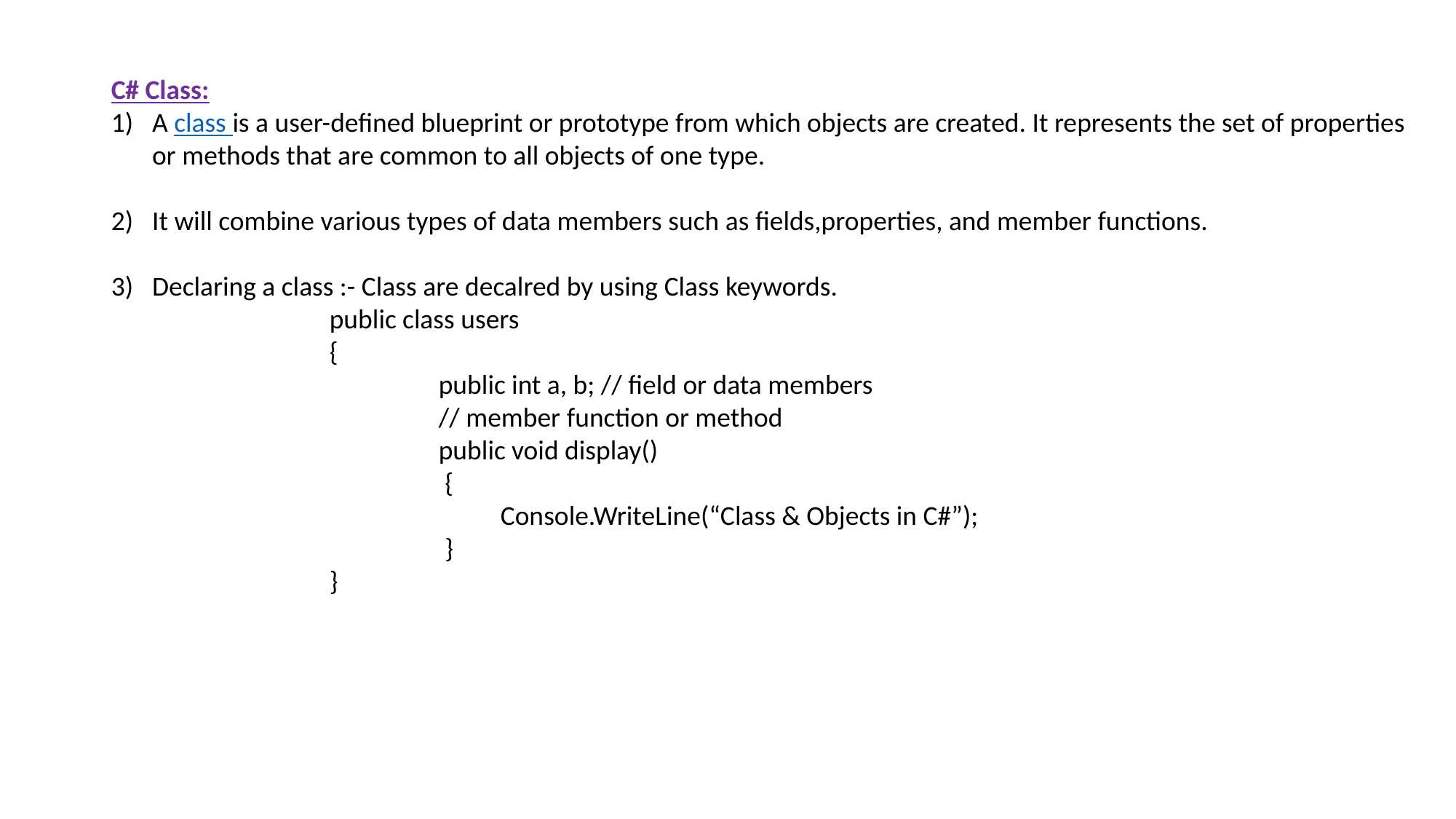

C# Class:
A class is a user-defined blueprint or prototype from which objects are created. It represents the set of properties or methods that are common to all objects of one type.

It will combine various types of data members such as fields,properties, and member functions.

Declaring a class :- Class are decalred by using Class keywords.
		public class users
		{
			public int a, b; // field or data members
			// member function or method
			public void display()
			 {
			          Console.WriteLine(“Class & Objects in C#”);
			 }
		}